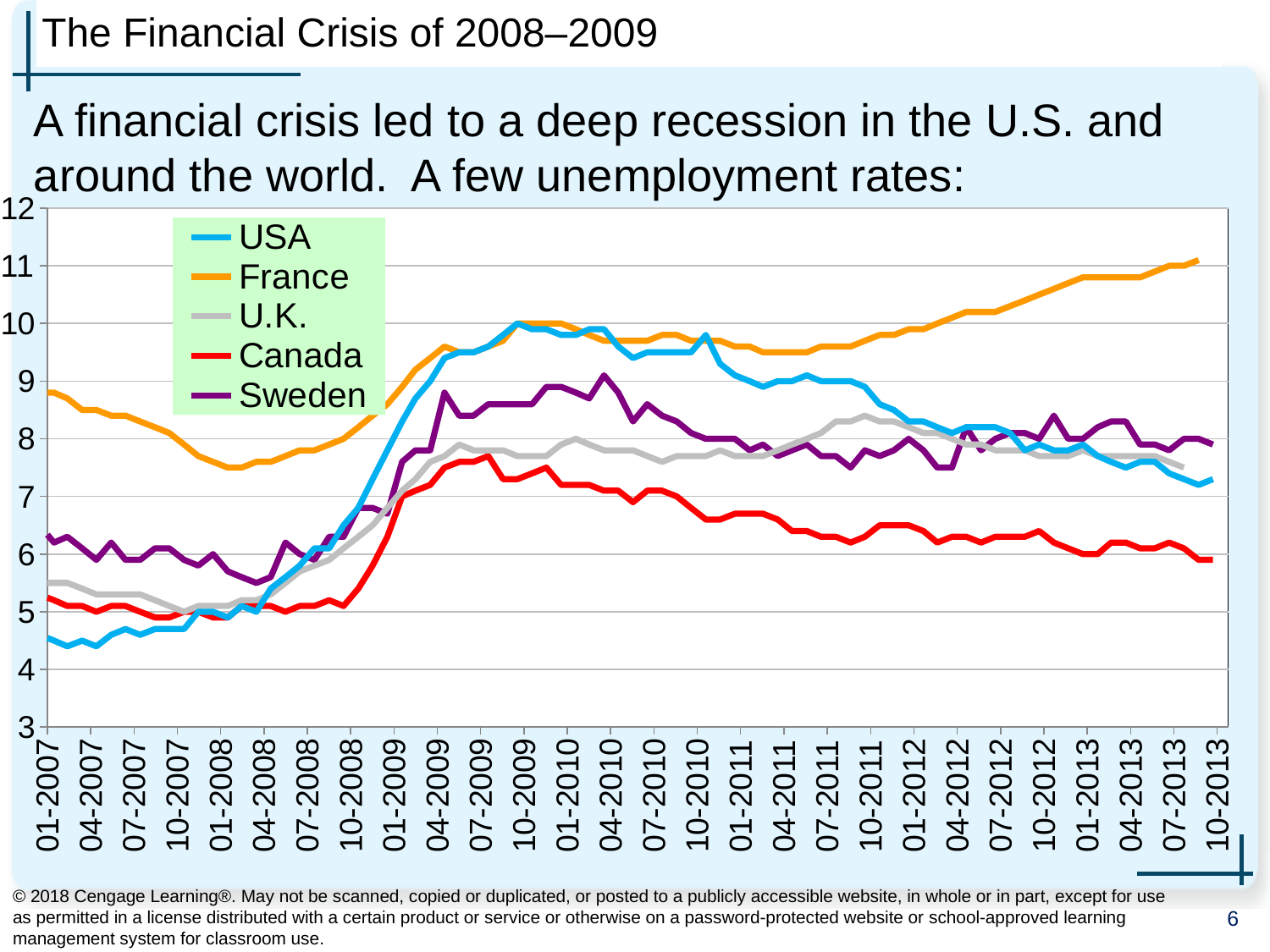

# The Financial Crisis of 2008–2009
A financial crisis led to a deep recession in the U.S. and around the world.  A few unemployment rates:

### Chart

| Category | USA | France | U.K. | Canada | Sweden |
|---|---|---|---|---|---|
© 2018 Cengage Learning®. May not be scanned, copied or duplicated, or posted to a publicly accessible website, in whole or in part, except for use as permitted in a license distributed with a certain product or service or otherwise on a password-protected website or school-approved learning management system for classroom use.
6